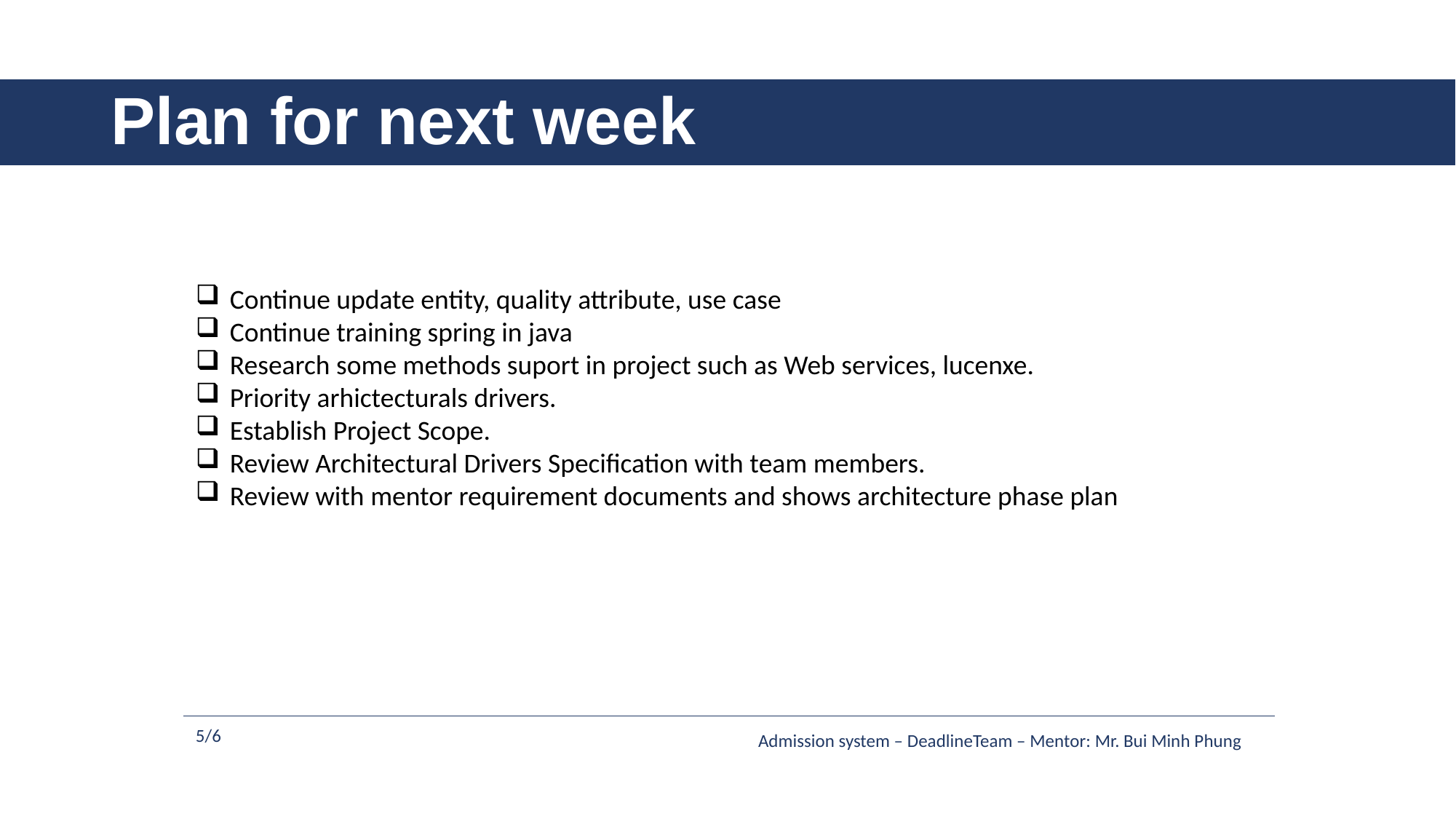

# Plan for next week

Continue update entity, quality attribute, use case
Continue training spring in java
Research some methods suport in project such as Web services, lucenxe.
Priority arhictecturals drivers.
Establish Project Scope.
Review Architectural Drivers Specification with team members.
Review with mentor requirement documents and shows architecture phase plan

5/6
Admission system – DeadlineTeam – Mentor: Mr. Bui Minh Phung